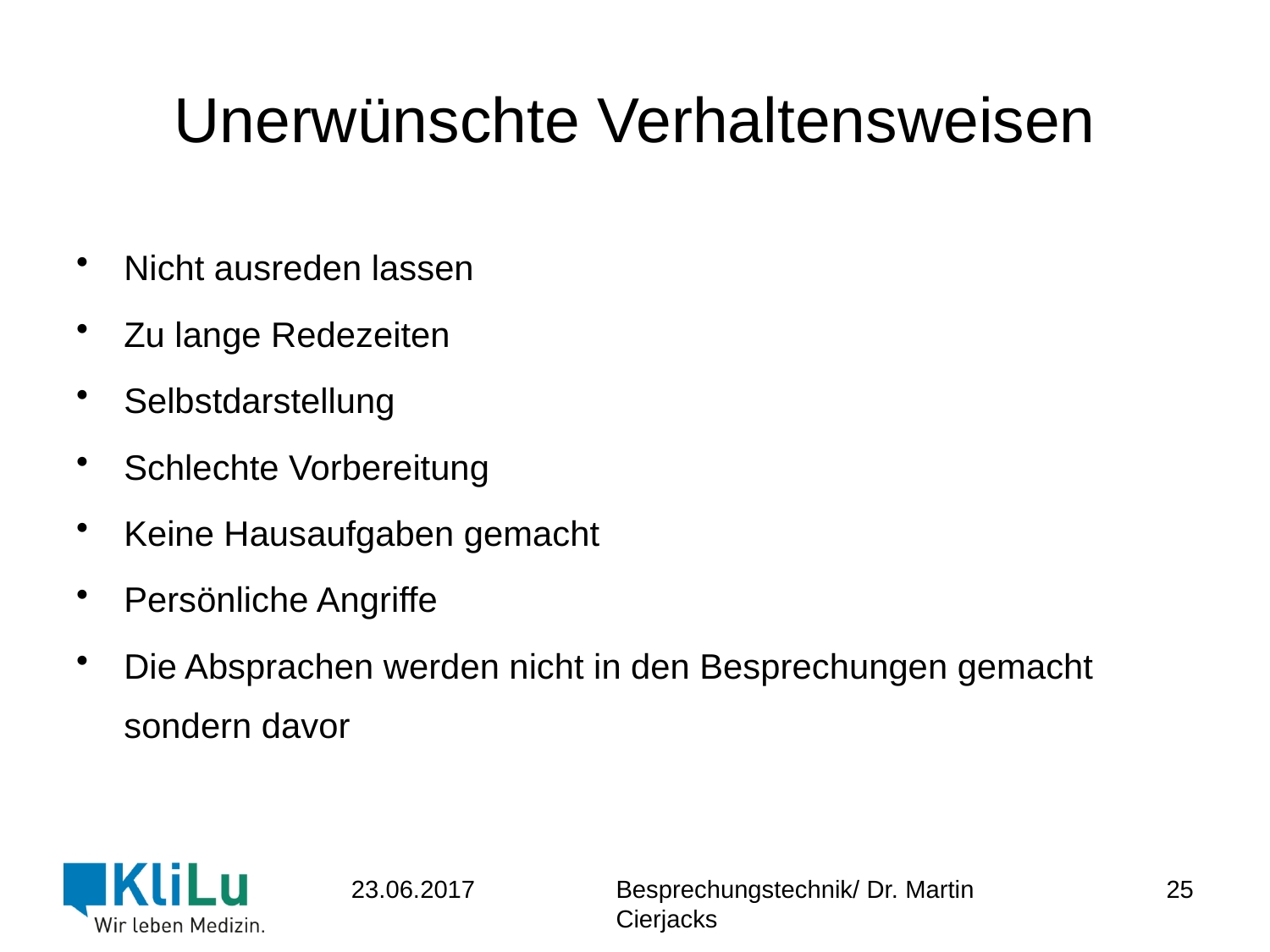

# Unerwünschte Verhaltensweisen
Nicht ausreden lassen
Zu lange Redezeiten
Selbstdarstellung
Schlechte Vorbereitung
Keine Hausaufgaben gemacht
Persönliche Angriffe
Die Absprachen werden nicht in den Besprechungen gemacht sondern davor
25
23.06.2017
Besprechungstechnik/ Dr. Martin Cierjacks